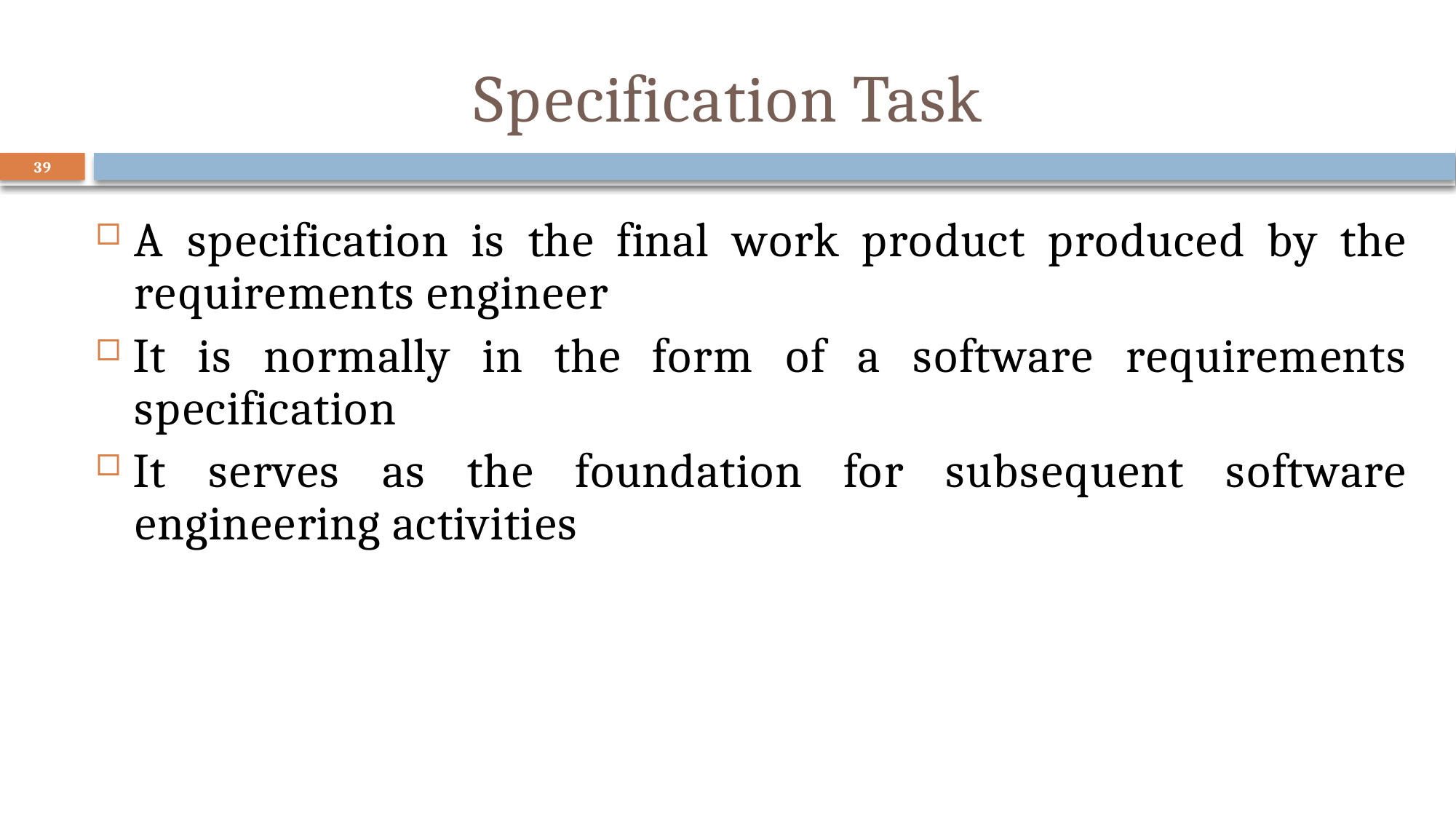

# Specification Task
39
A specification is the final work product produced by the requirements engineer
It is normally in the form of a software requirements specification
It serves as the foundation for subsequent software engineering activities